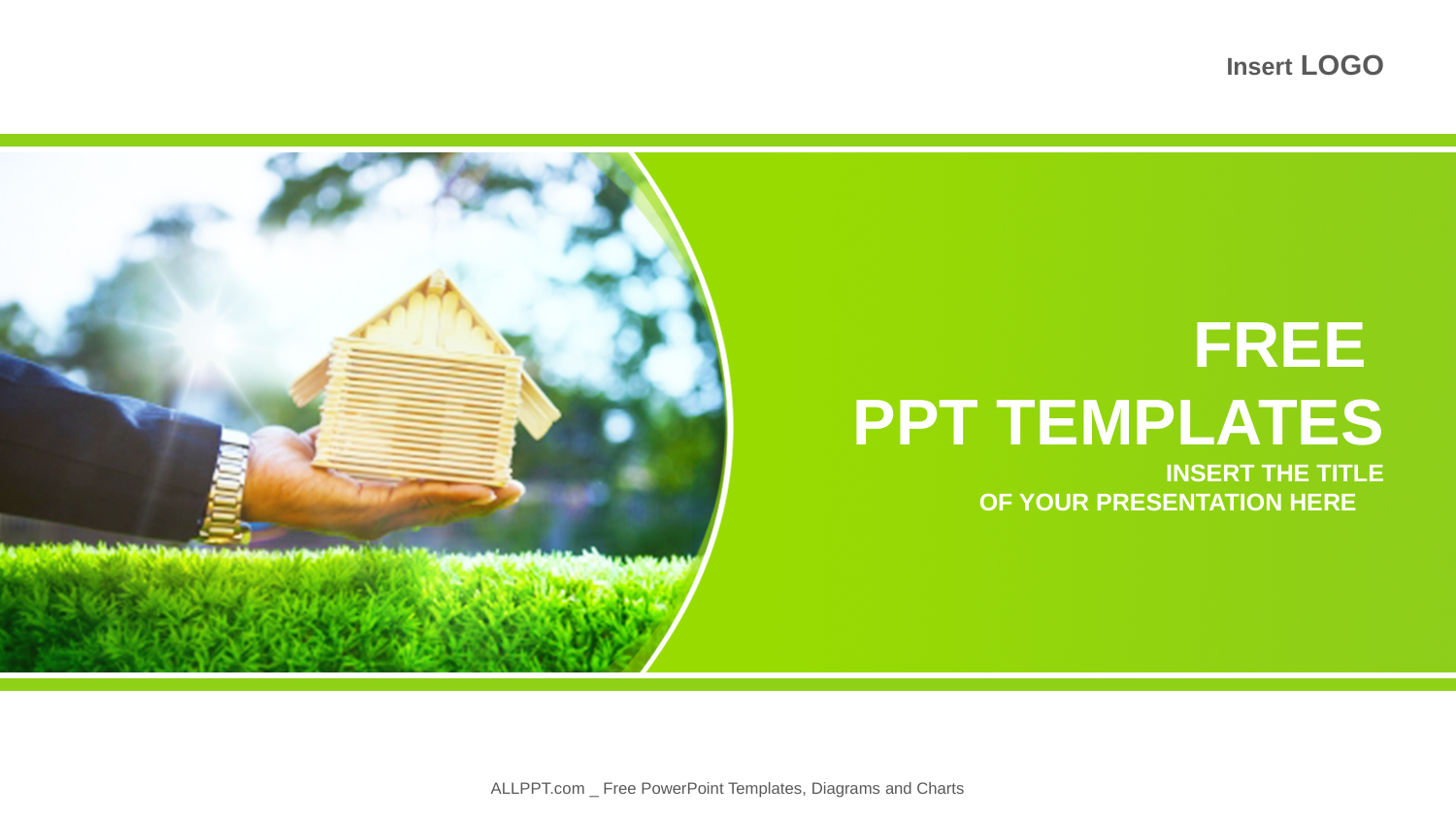

Insert LOGO
FREE
PPT TEMPLATES
INSERT THE TITLE
OF YOUR PRESENTATION HERE
ALLPPT.com _ Free PowerPoint Templates, Diagrams and Charts